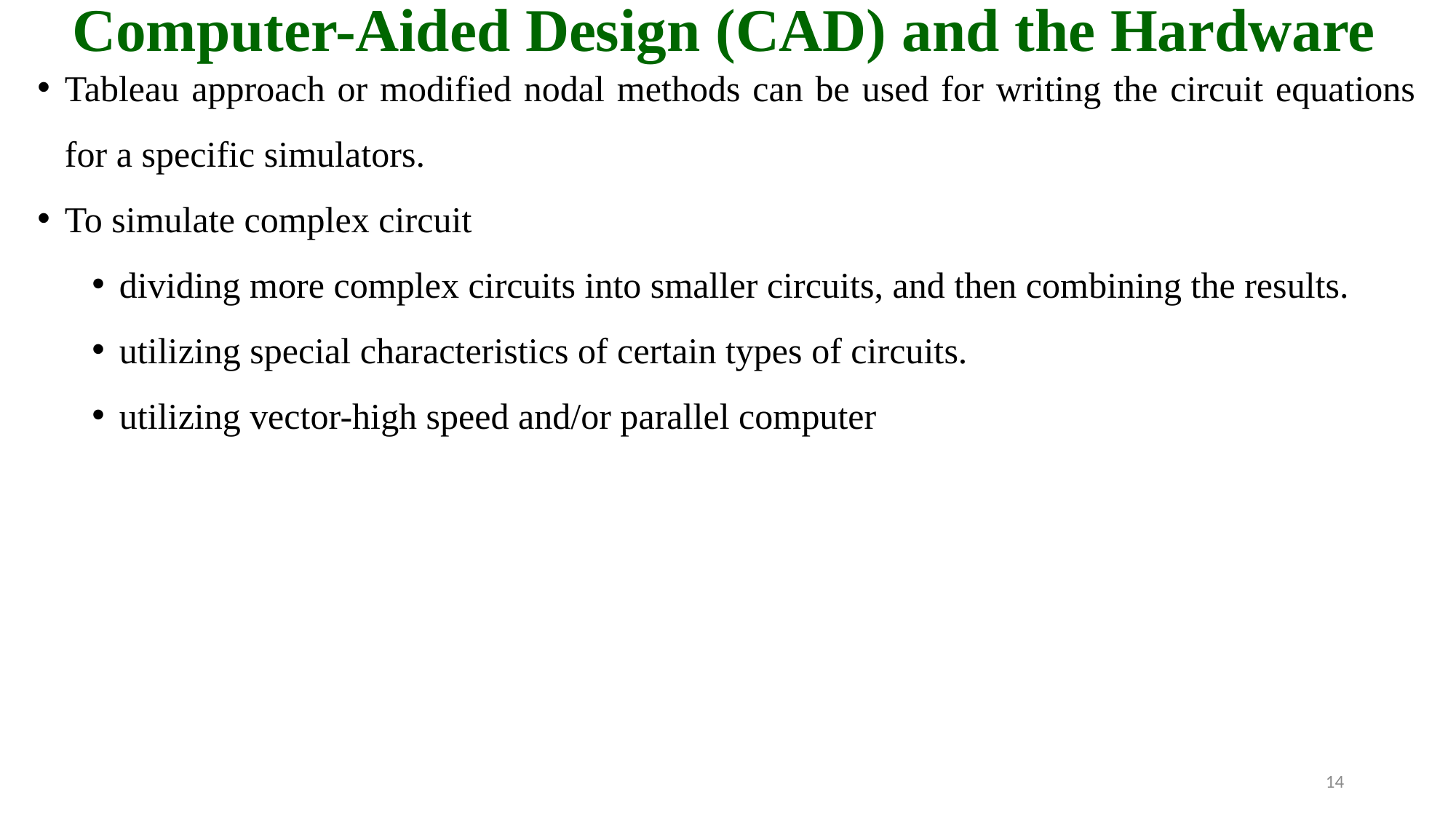

# Computer-Aided Design (CAD) and the Hardware
Tableau approach or modified nodal methods can be used for writing the circuit equations for a specific simulators.
To simulate complex circuit
dividing more complex circuits into smaller circuits, and then combining the results.
utilizing special characteristics of certain types of circuits.
utilizing vector-high speed and/or parallel computer
14